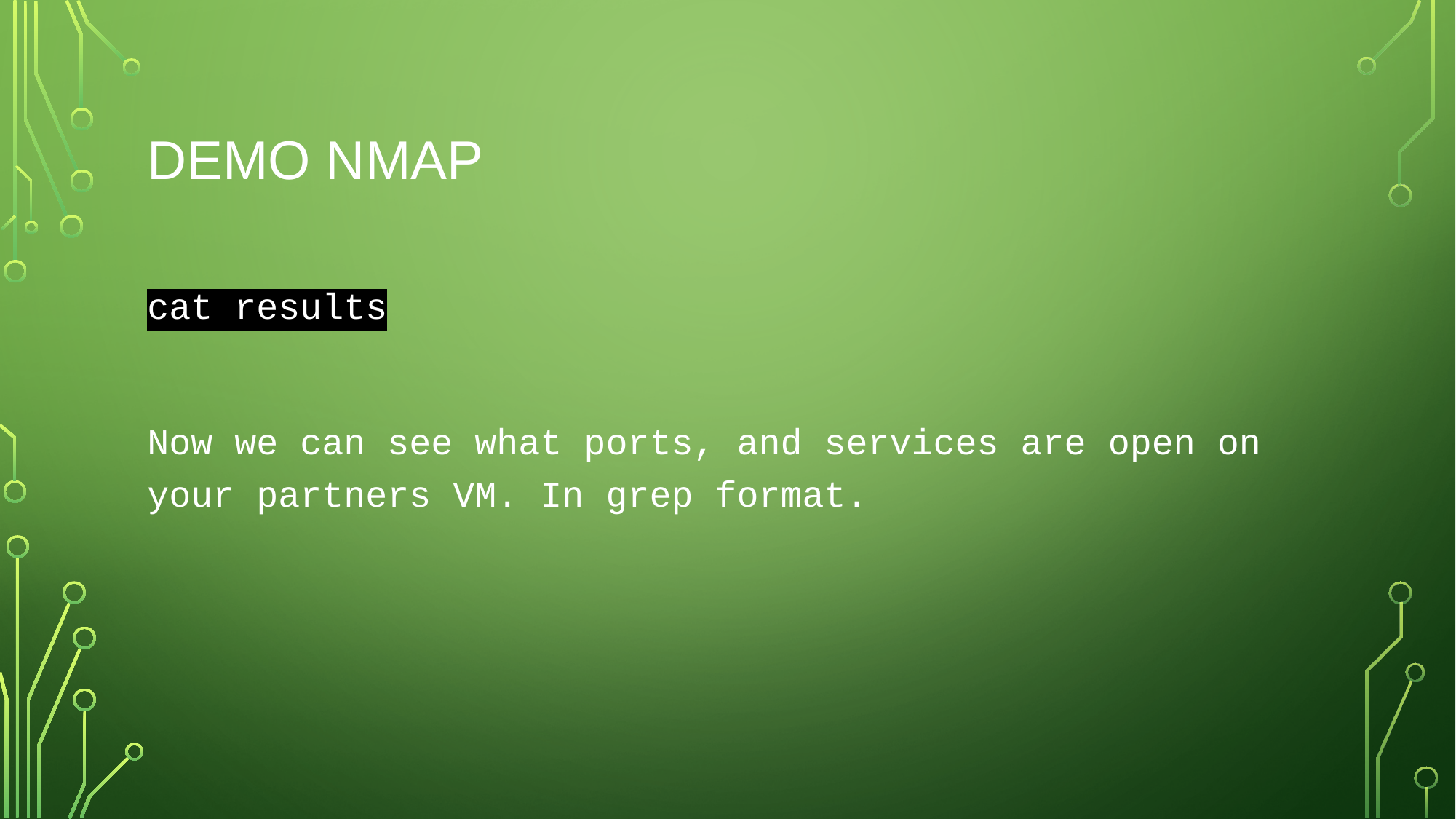

# Demo nmap
cat results

Now we can see what ports, and services are open on your partners VM. In grep format.